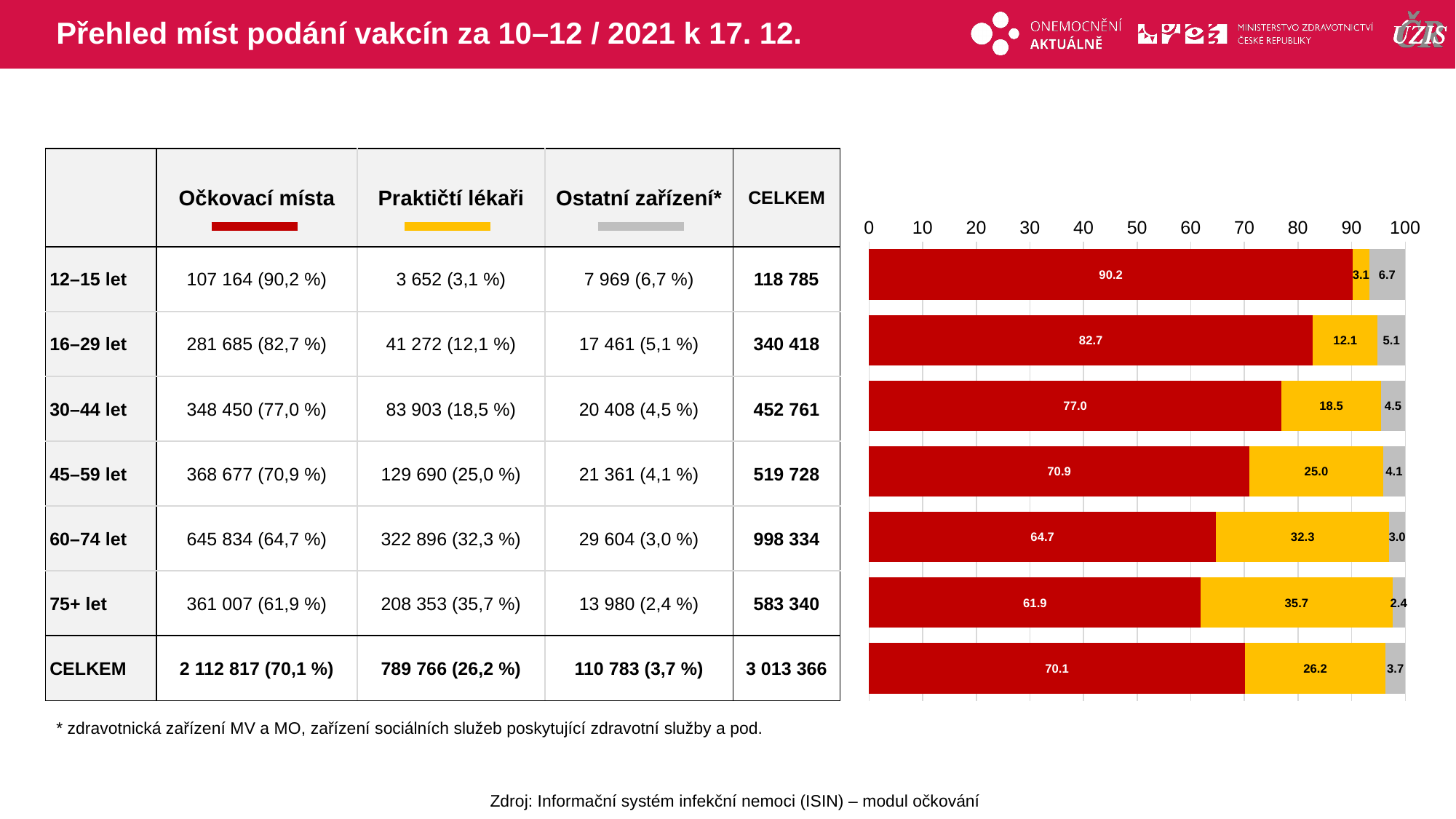

# Přehled míst podání vakcín za 10–12 / 2021 k 17. 12.
|  | Očkovací místa | Praktičtí lékaři | Ostatní zařízení\* | CELKEM |
| --- | --- | --- | --- | --- |
| 12–15 let | 107 164 (90,2 %) | 3 652 (3,1 %) | 7 969 (6,7 %) | 118 785 |
| 16–29 let | 281 685 (82,7 %) | 41 272 (12,1 %) | 17 461 (5,1 %) | 340 418 |
| 30–44 let | 348 450 (77,0 %) | 83 903 (18,5 %) | 20 408 (4,5 %) | 452 761 |
| 45–59 let | 368 677 (70,9 %) | 129 690 (25,0 %) | 21 361 (4,1 %) | 519 728 |
| 60–74 let | 645 834 (64,7 %) | 322 896 (32,3 %) | 29 604 (3,0 %) | 998 334 |
| 75+ let | 361 007 (61,9 %) | 208 353 (35,7 %) | 13 980 (2,4 %) | 583 340 |
| CELKEM | 2 112 817 (70,1 %) | 789 766 (26,2 %) | 110 783 (3,7 %) | 3 013 366 |

### Chart

| Category | Očkovací místa | Praktičtí lékaři | Ostatní zařízení |
|---|---|---|---|
| 12–15 | 90.21677821 | 3.074462264 | 6.708759524 |
| 16–29 | 82.74679952 | 12.12391824 | 5.129282235 |
| 30–44 | 76.96113402 | 18.53141061 | 4.507455368 |
| 45–59 | 70.93652834 | 24.95343718 | 4.11003448 |
| 60–74 | 64.6911755 | 32.34348424 | 2.965340257 |
| 75+ | 61.88620701 | 35.71724895 | 2.396544039 |
| CELKEM | 70.11484831 | 26.20876455 | 3.676387137 |
* zdravotnická zařízení MV a MO, zařízení sociálních služeb poskytující zdravotní služby a pod.
Zdroj: Informační systém infekční nemoci (ISIN) – modul očkování